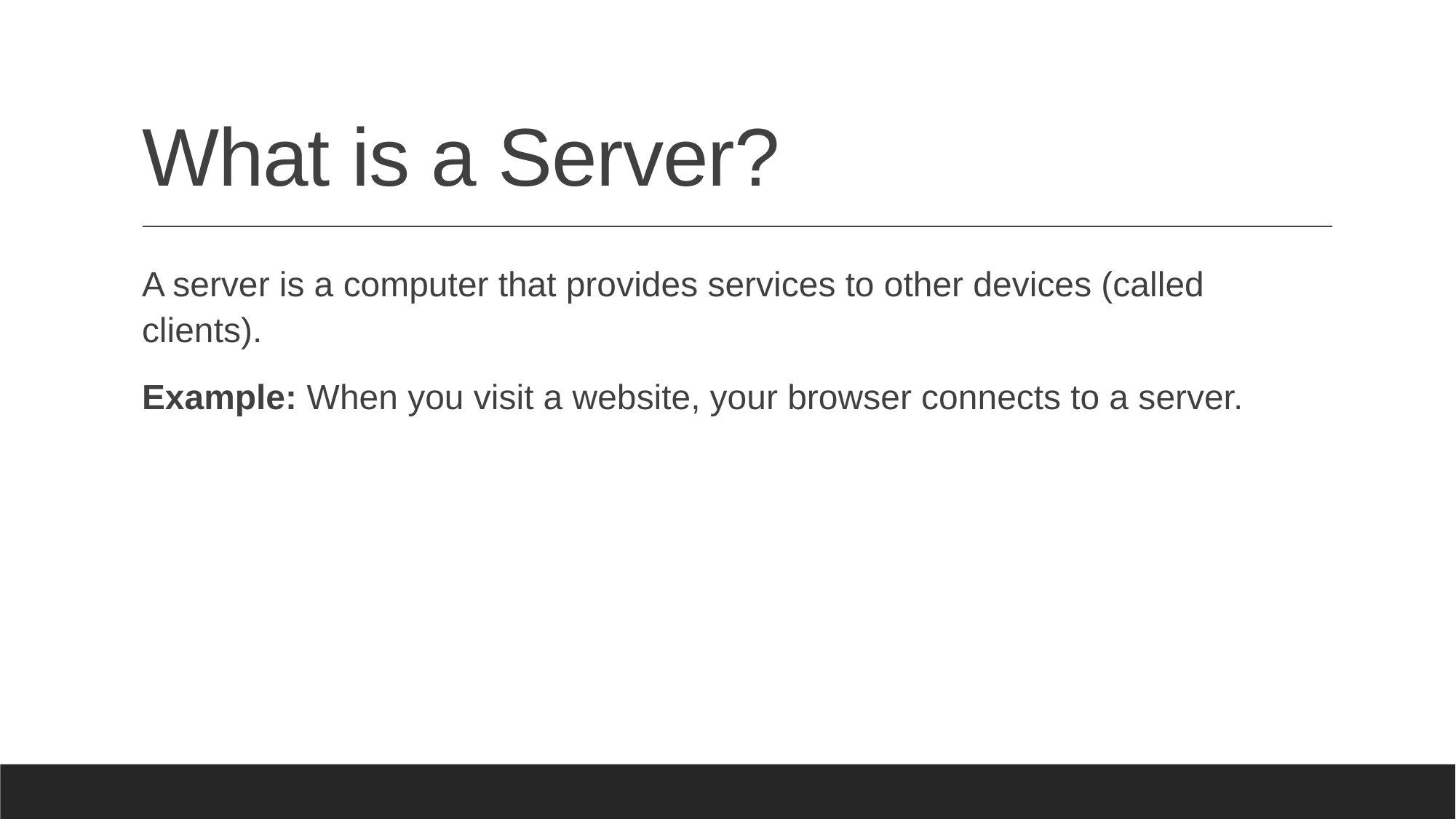

# What is a Server?
A server is a computer that provides services to other devices (called clients).
Example: When you visit a website, your browser connects to a server.